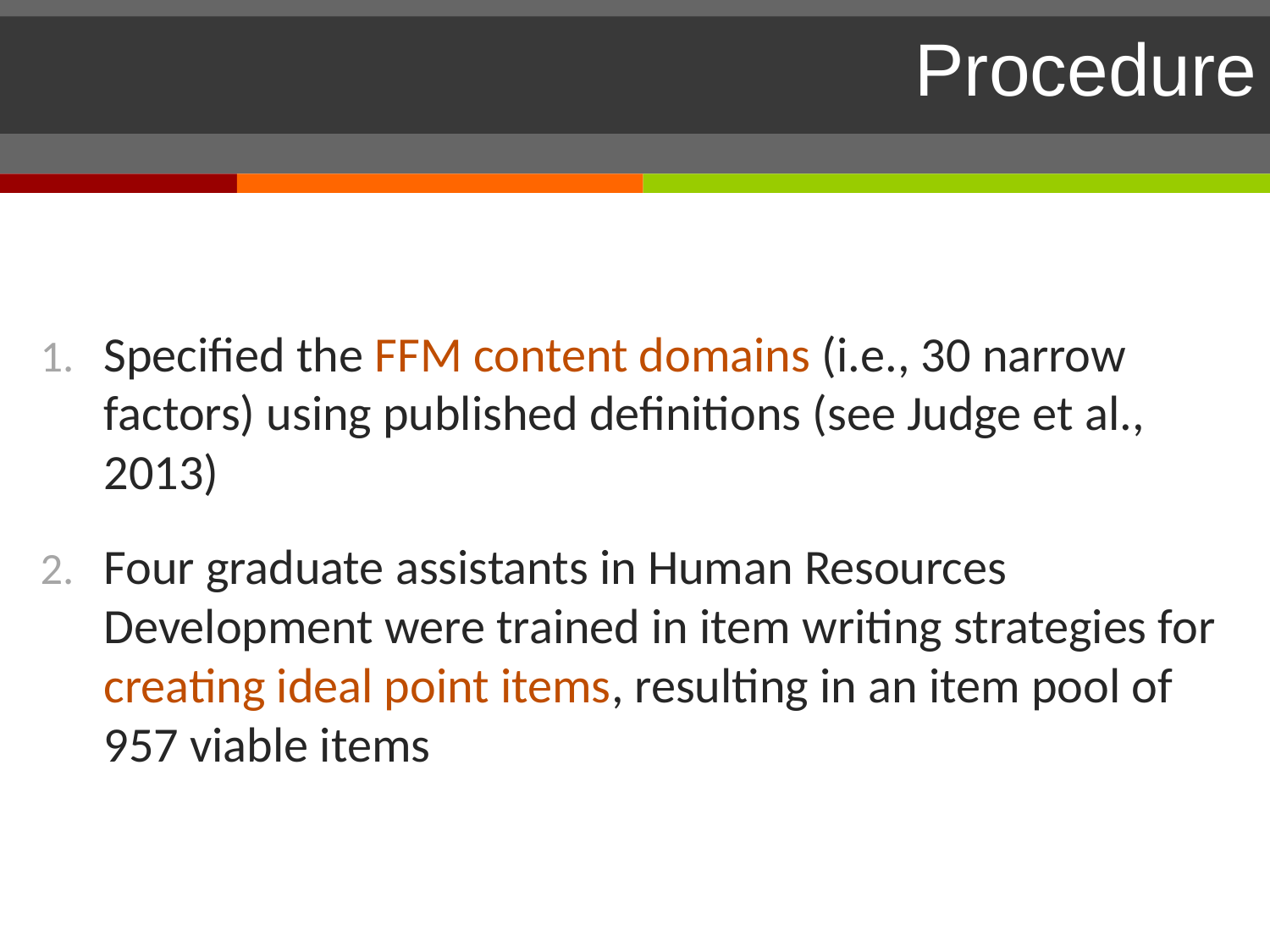

# Procedure
Specified the FFM content domains (i.e., 30 narrow factors) using published definitions (see Judge et al., 2013)
Four graduate assistants in Human Resources Development were trained in item writing strategies for creating ideal point items, resulting in an item pool of 957 viable items